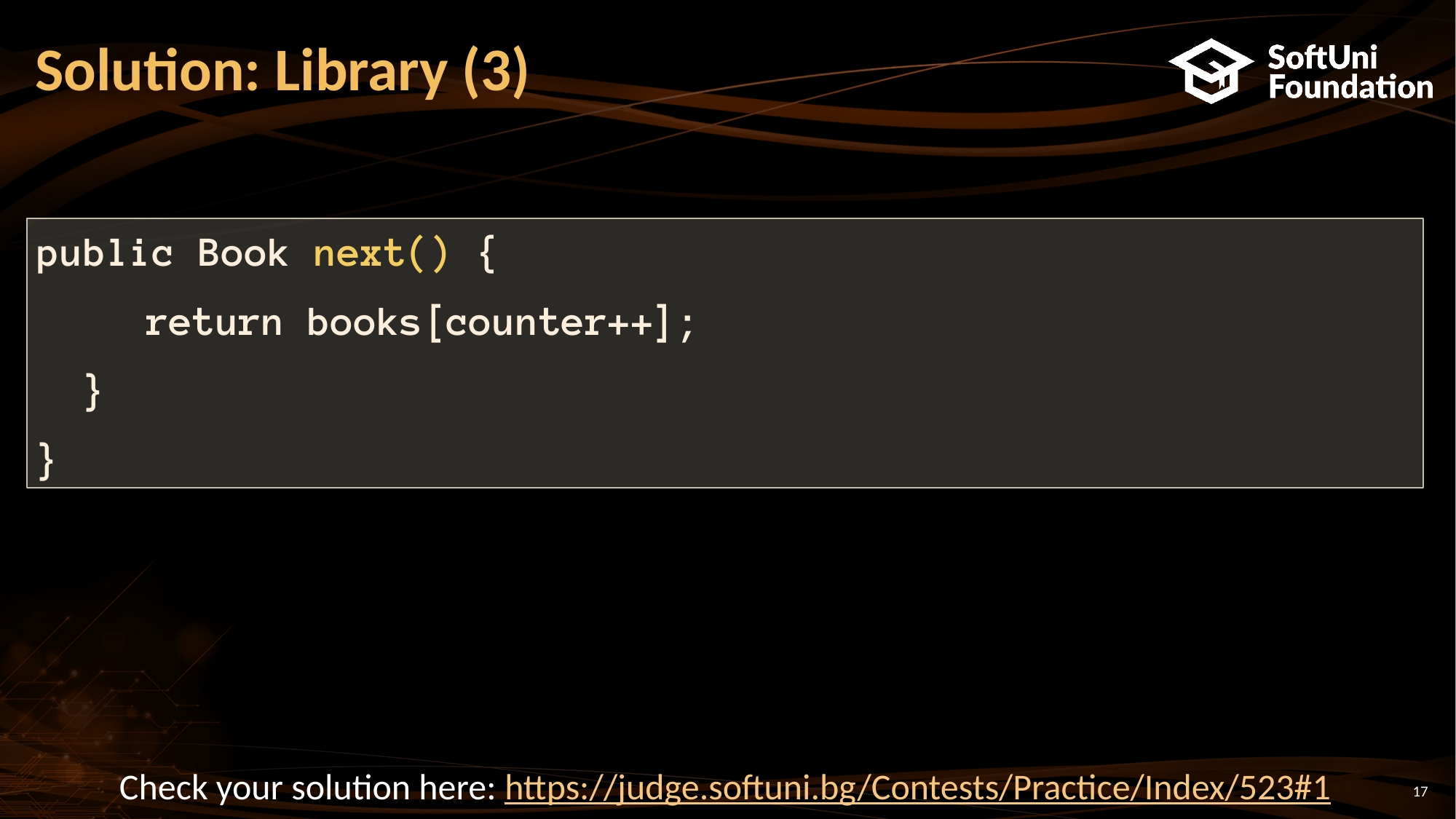

Solution: Library (3)
public Book next() {
	return books[counter++];
  }
}
Check your solution here: https://judge.softuni.bg/Contests/Practice/Index/523#1
17